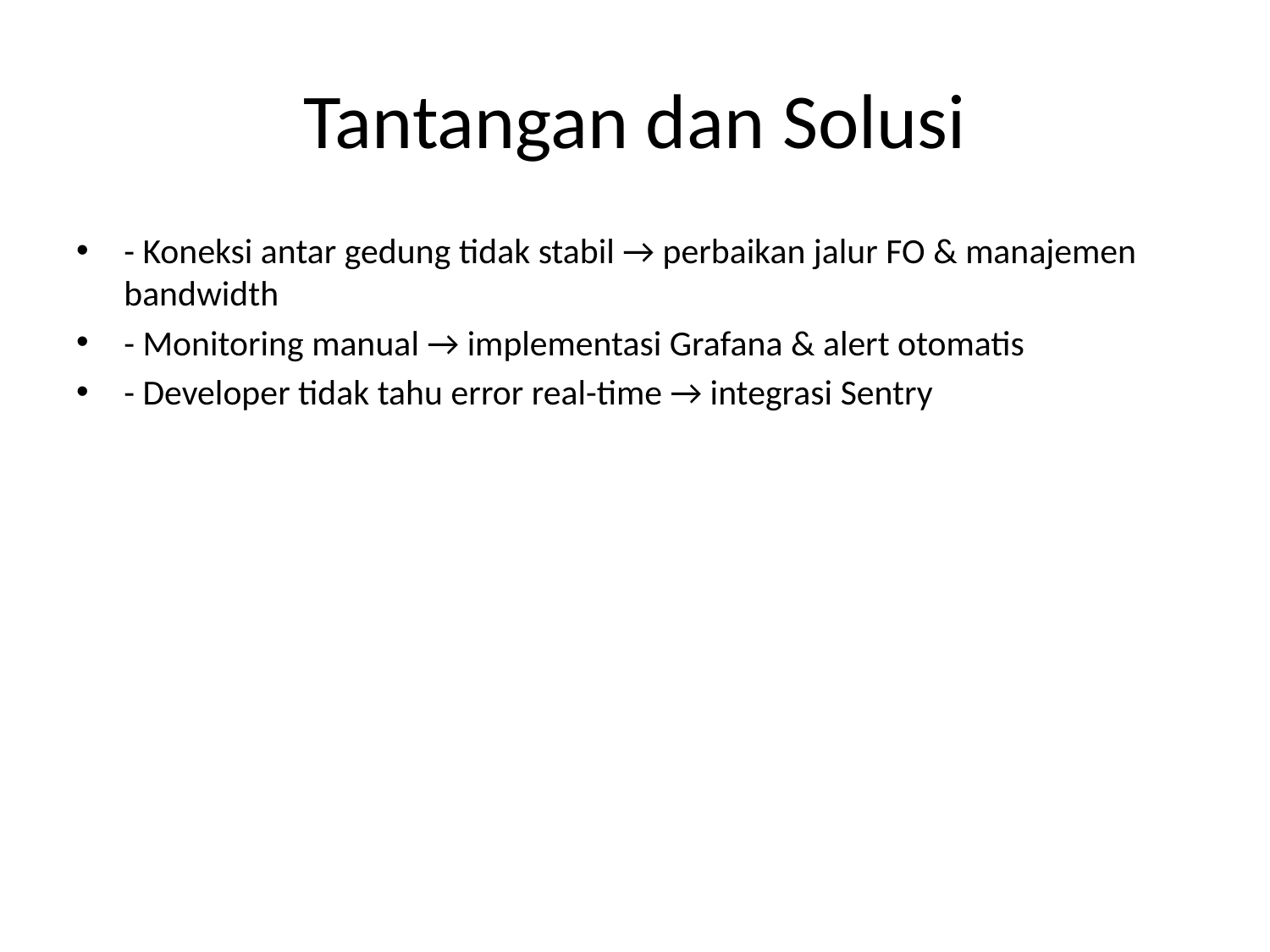

# Tantangan dan Solusi
- Koneksi antar gedung tidak stabil → perbaikan jalur FO & manajemen bandwidth
- Monitoring manual → implementasi Grafana & alert otomatis
- Developer tidak tahu error real-time → integrasi Sentry